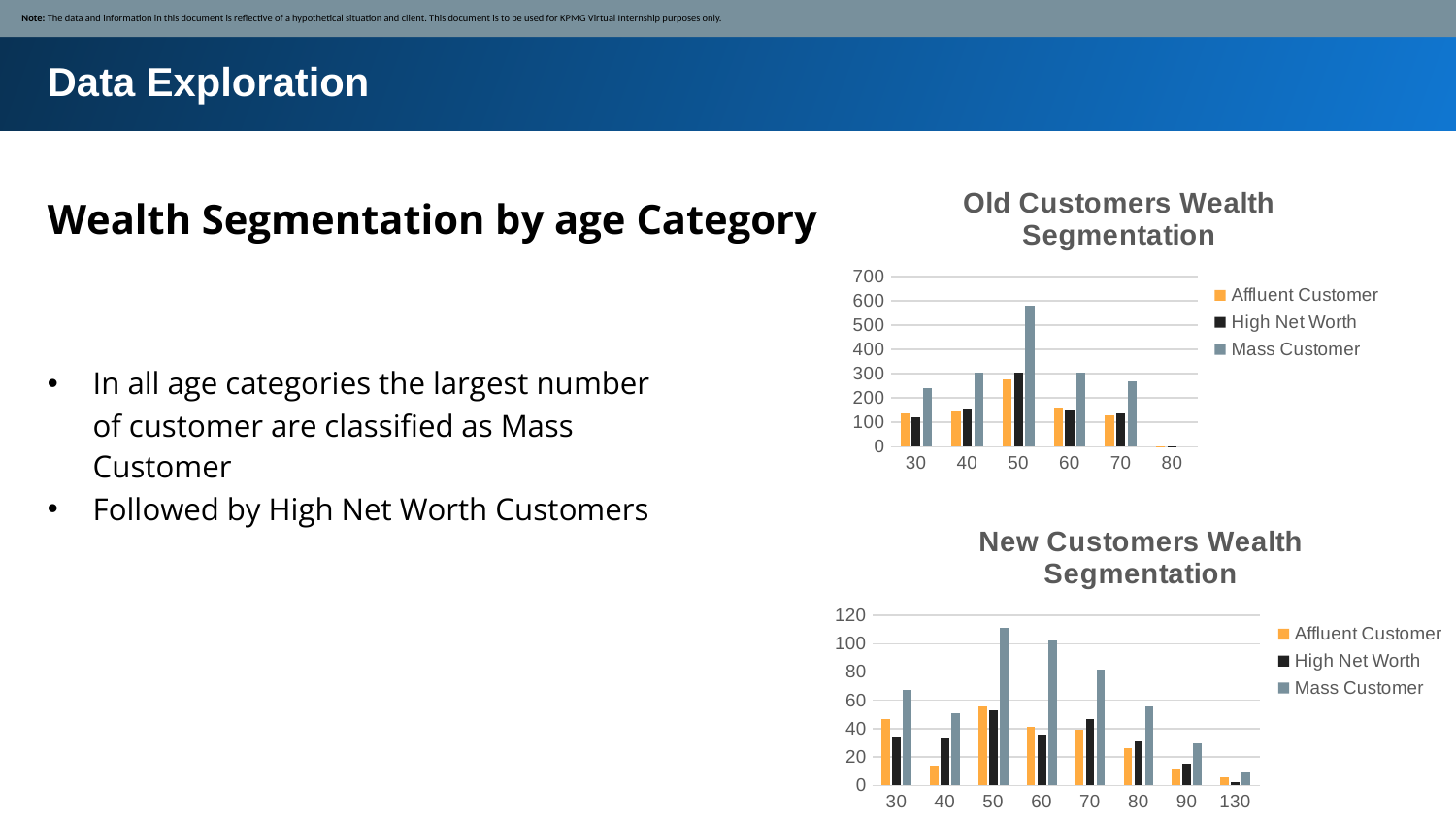

Note: The data and information in this document is reflective of a hypothetical situation and client. This document is to be used for KPMG Virtual Internship purposes only.
Data Exploration

### Chart: Old Customers Wealth Segmentation

| Category | Affluent Customer | High Net Worth | Mass Customer |
|---|---|---|---|
| 30 | 136.0 | 120.0 | 239.0 |
| 40 | 144.0 | 158.0 | 303.0 |
| 50 | 278.0 | 304.0 | 579.0 |
| 60 | 160.0 | 150.0 | 303.0 |
| 70 | 129.0 | 138.0 | 270.0 |
| 80 | 1.0 | 1.0 | None |
Wealth Segmentation by age Category
In all age categories the largest number of customer are classified as Mass Customer
Followed by High Net Worth Customers

### Chart: New Customers Wealth Segmentation

| Category | Affluent Customer | High Net Worth | Mass Customer |
|---|---|---|---|
| 30 | 47.0 | 34.0 | 67.0 |
| 40 | 14.0 | 33.0 | 51.0 |
| 50 | 56.0 | 53.0 | 111.0 |
| 60 | 41.0 | 36.0 | 102.0 |
| 70 | 39.0 | 47.0 | 82.0 |
| 80 | 26.0 | 31.0 | 56.0 |
| 90 | 12.0 | 15.0 | 30.0 |
| 130 | 6.0 | 2.0 | 9.0 |